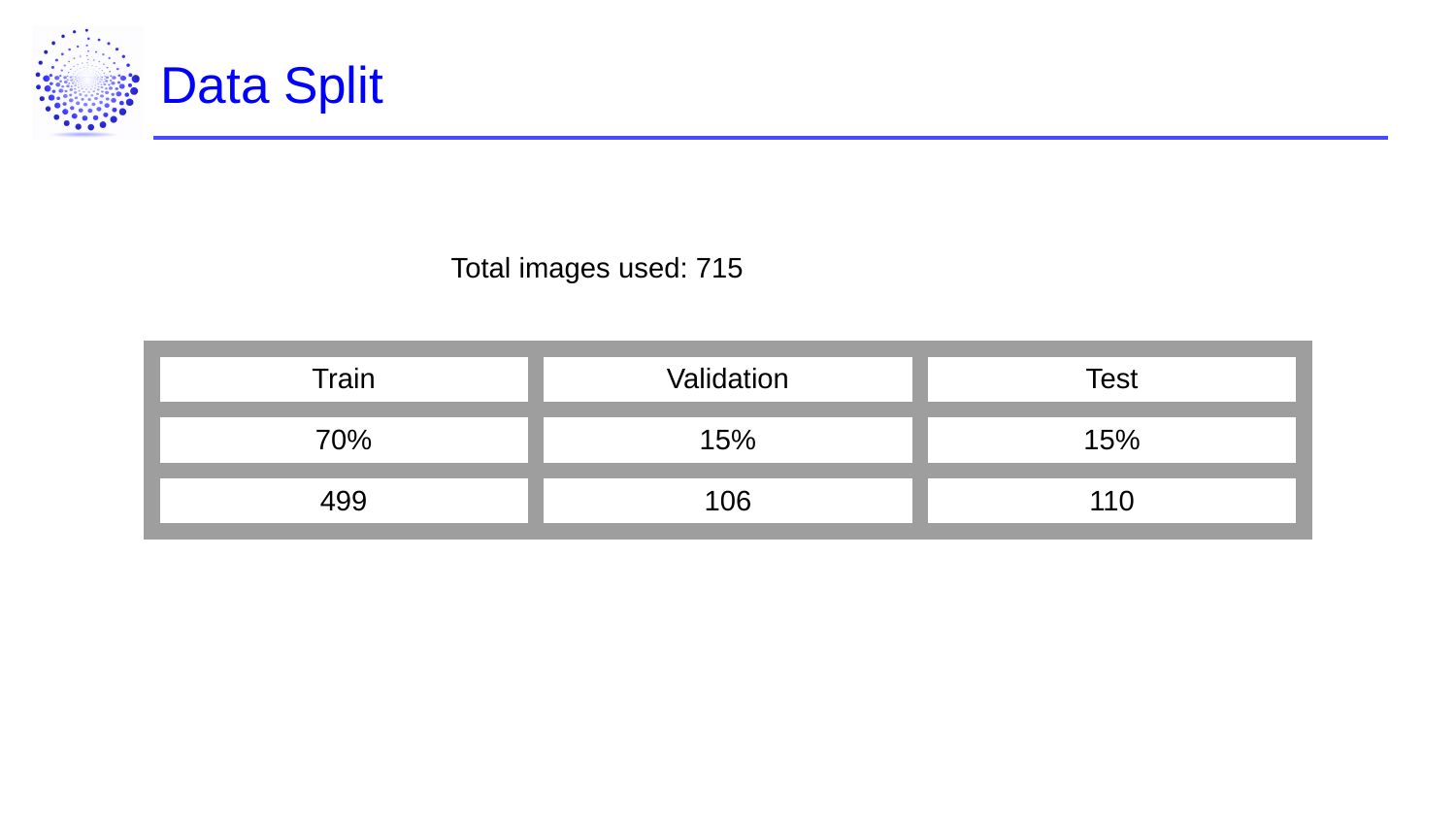

# Data Split
Total images used: 715
| Train | Validation | Test |
| --- | --- | --- |
| 70% | 15% | 15% |
| 499 | 106 | 110 |